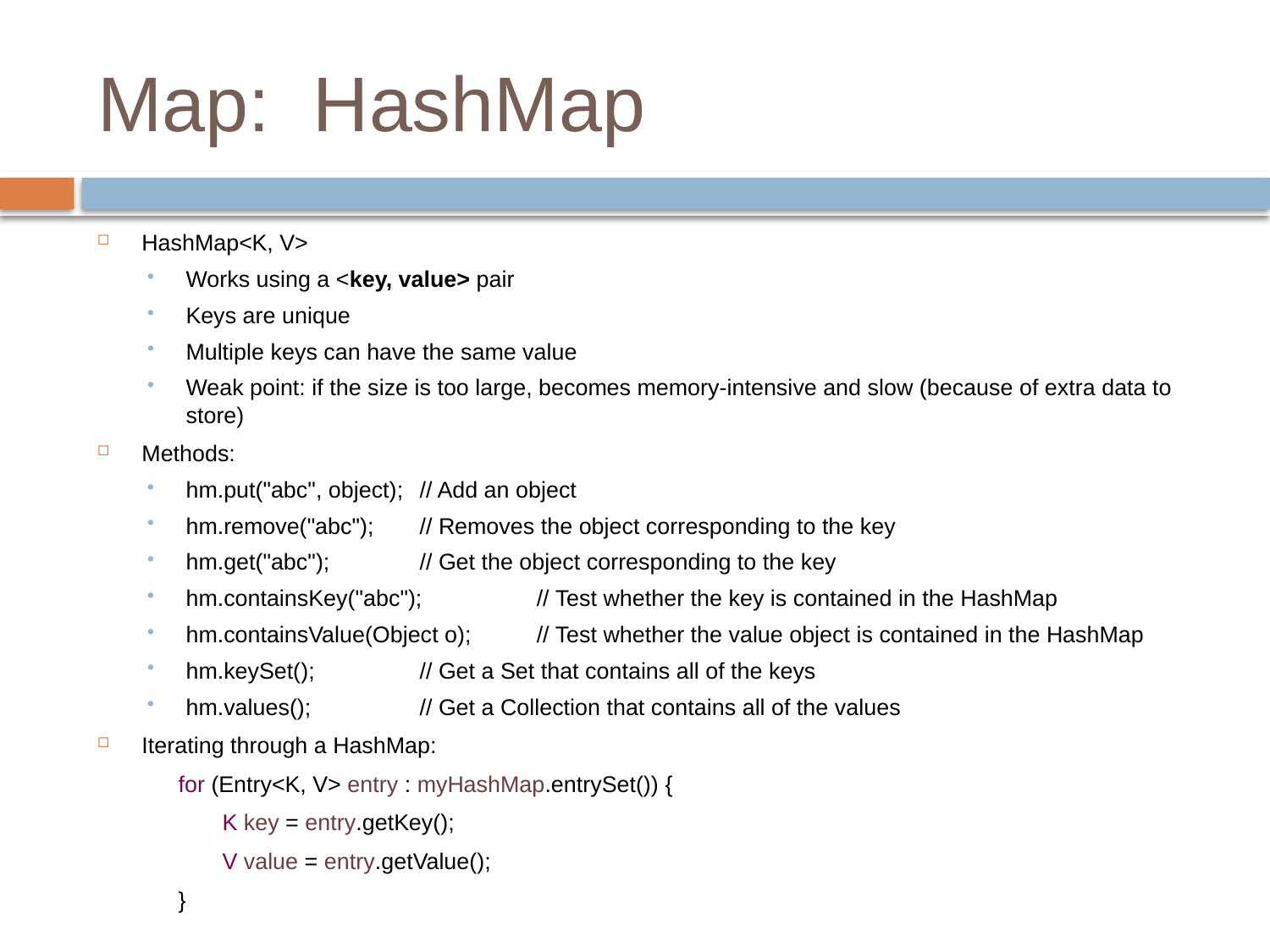

# Map:  HashMap
HashMap<K, V>
Works using a <key, value> pair
Keys are unique
Multiple keys can have the same value
Weak point: if the size is too large, becomes memory-intensive and slow (because of extra data to store)
Methods:
hm.put("abc", object);	// Add an object
hm.remove("abc");	// Removes the object corresponding to the key
hm.get("abc");		// Get the object corresponding to the key
hm.containsKey("abc");	// Test whether the key is contained in the HashMap
hm.containsValue(Object o);	// Test whether the value object is contained in the HashMap
hm.keySet();		// Get a Set that contains all of the keys
hm.values();		// Get a Collection that contains all of the values
Iterating through a HashMap:
for (Entry<K, V> entry : myHashMap.entrySet()) {
	K key = entry.getKey();
	V value = entry.getValue();
}